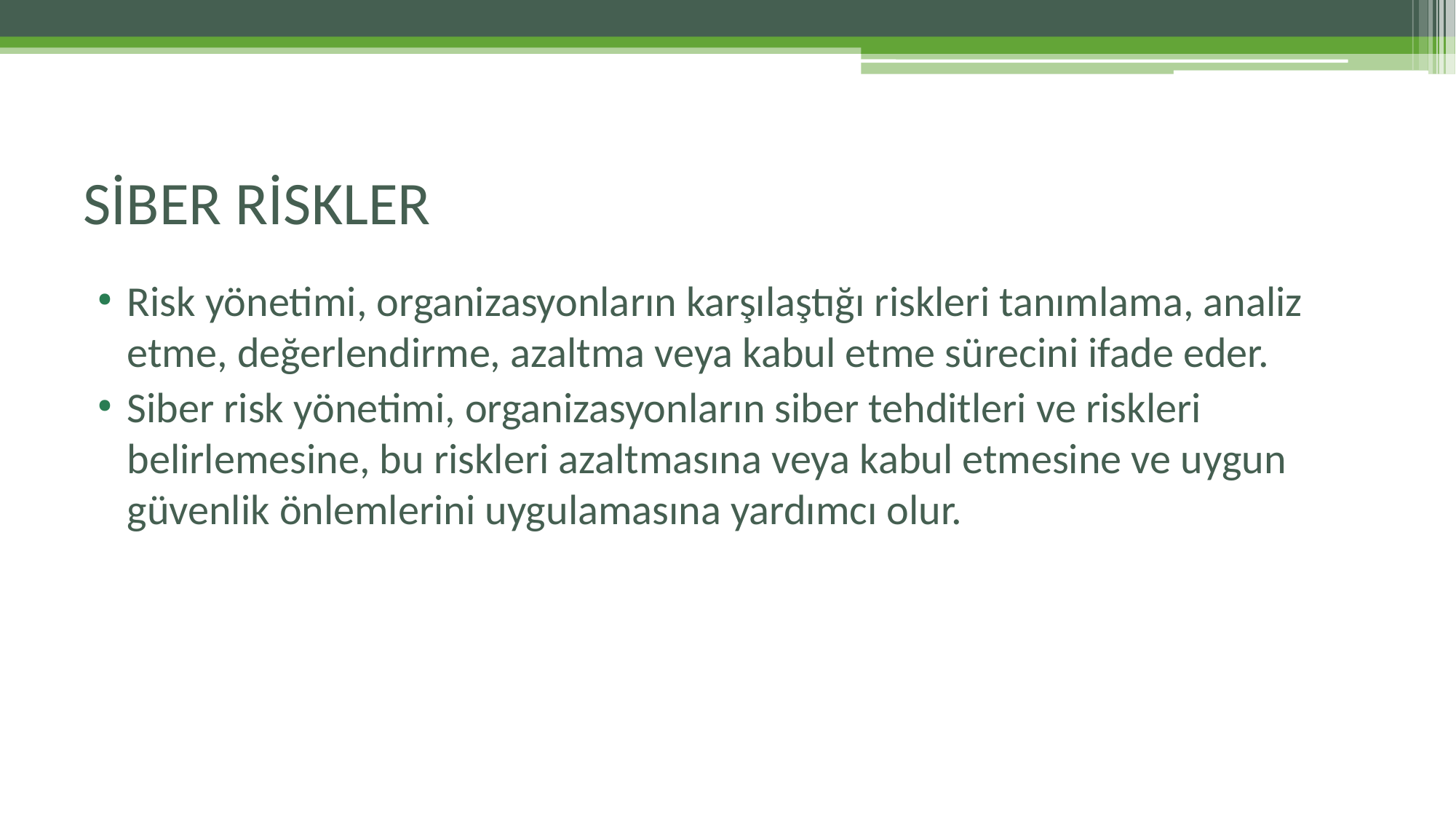

# SİBER RİSKLER
Risk yönetimi, organizasyonların karşılaştığı riskleri tanımlama, analiz etme, değerlendirme, azaltma veya kabul etme sürecini ifade eder.
Siber risk yönetimi, organizasyonların siber tehditleri ve riskleri belirlemesine, bu riskleri azaltmasına veya kabul etmesine ve uygun güvenlik önlemlerini uygulamasına yardımcı olur.